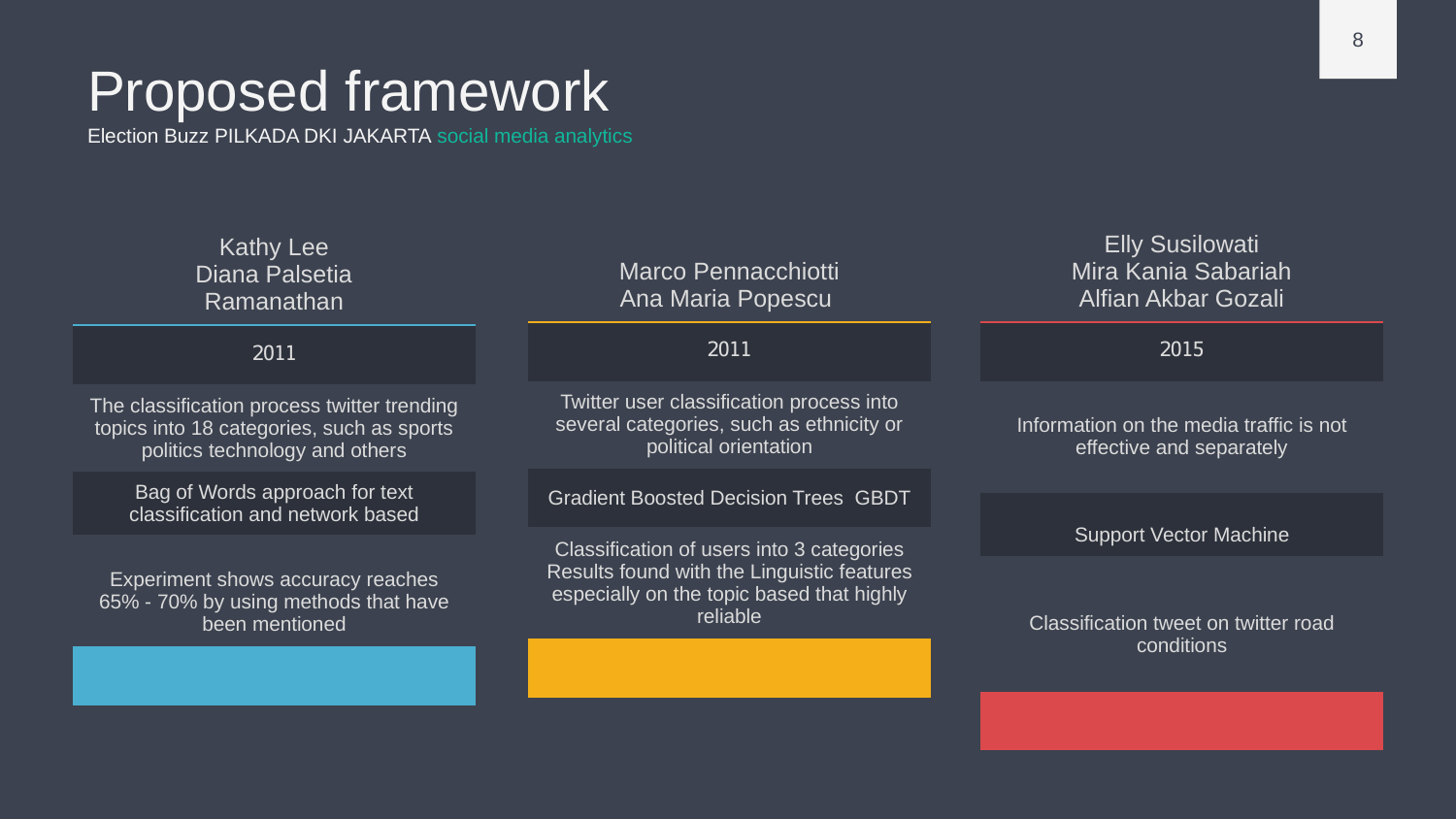

8
# Proposed framework Election Buzz PILKADA DKI JAKARTA social media analytics
| Elly Susilowati Mira Kania Sabariah Alfian Akbar Gozali |
| --- |
| 2015 |
| Information on the media traffic is not effective and separately |
| Support Vector Machine |
| Classification tweet on twitter road conditions |
|  |
| Marco Pennacchiotti Ana Maria Popescu |
| --- |
| 2011 |
| Twitter user classification process into several categories, such as ethnicity or political orientation |
| Gradient Boosted Decision Trees GBDT |
| Classification of users into 3 categories Results found with the Linguistic features especially on the topic based that highly reliable |
|  |
| Kathy Lee Diana Palsetia Ramanathan |
| --- |
| 2011 |
| The classification process twitter trending topics into 18 categories, such as sports politics technology and others |
| Bag of Words approach for text classification and network based |
| Experiment shows accuracy reaches 65% - 70% by using methods that have been mentioned |
|  |